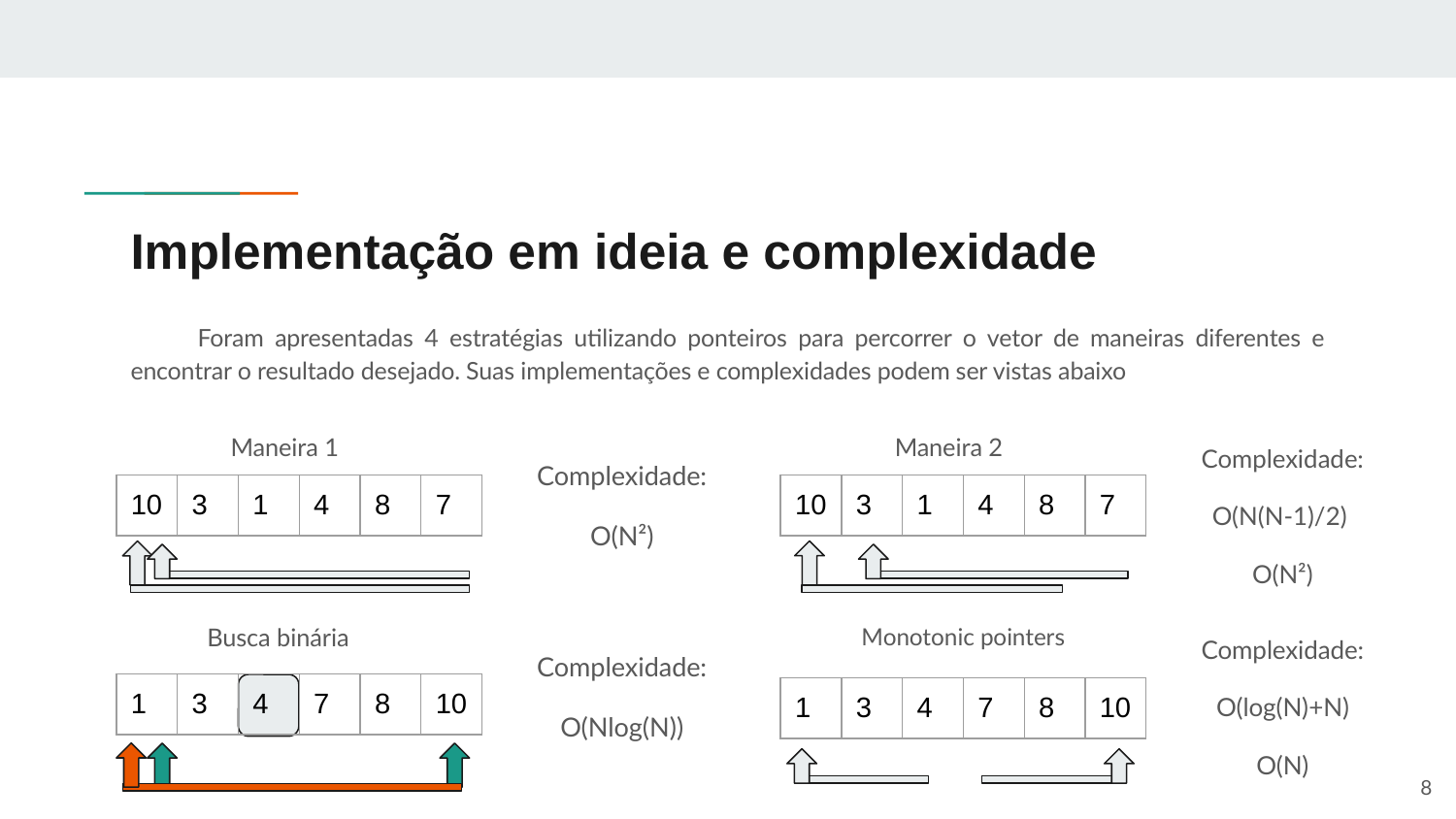

# Implementação em ideia e complexidade
Foram apresentadas 4 estratégias utilizando ponteiros para percorrer o vetor de maneiras diferentes e encontrar o resultado desejado. Suas implementações e complexidades podem ser vistas abaixo
Maneira 2
Maneira 1
Complexidade:
O(N(N-1)/2)
O(N²)
Complexidade:
O(N²)
| 10 | 3 | 1 | 4 | 8 | 7 |
| --- | --- | --- | --- | --- | --- |
| 10 | 3 | 1 | 4 | 8 | 7 |
| --- | --- | --- | --- | --- | --- |

Busca binária
Monotonic pointers
Complexidade:
O(log(N)+N)
O(N)
Complexidade:
O(Nlog(N))
| 1 | 3 | 4 | 7 | 8 | 10 |
| --- | --- | --- | --- | --- | --- |

| 1 | 3 | 4 | 7 | 8 | 10 |
| --- | --- | --- | --- | --- | --- |

8